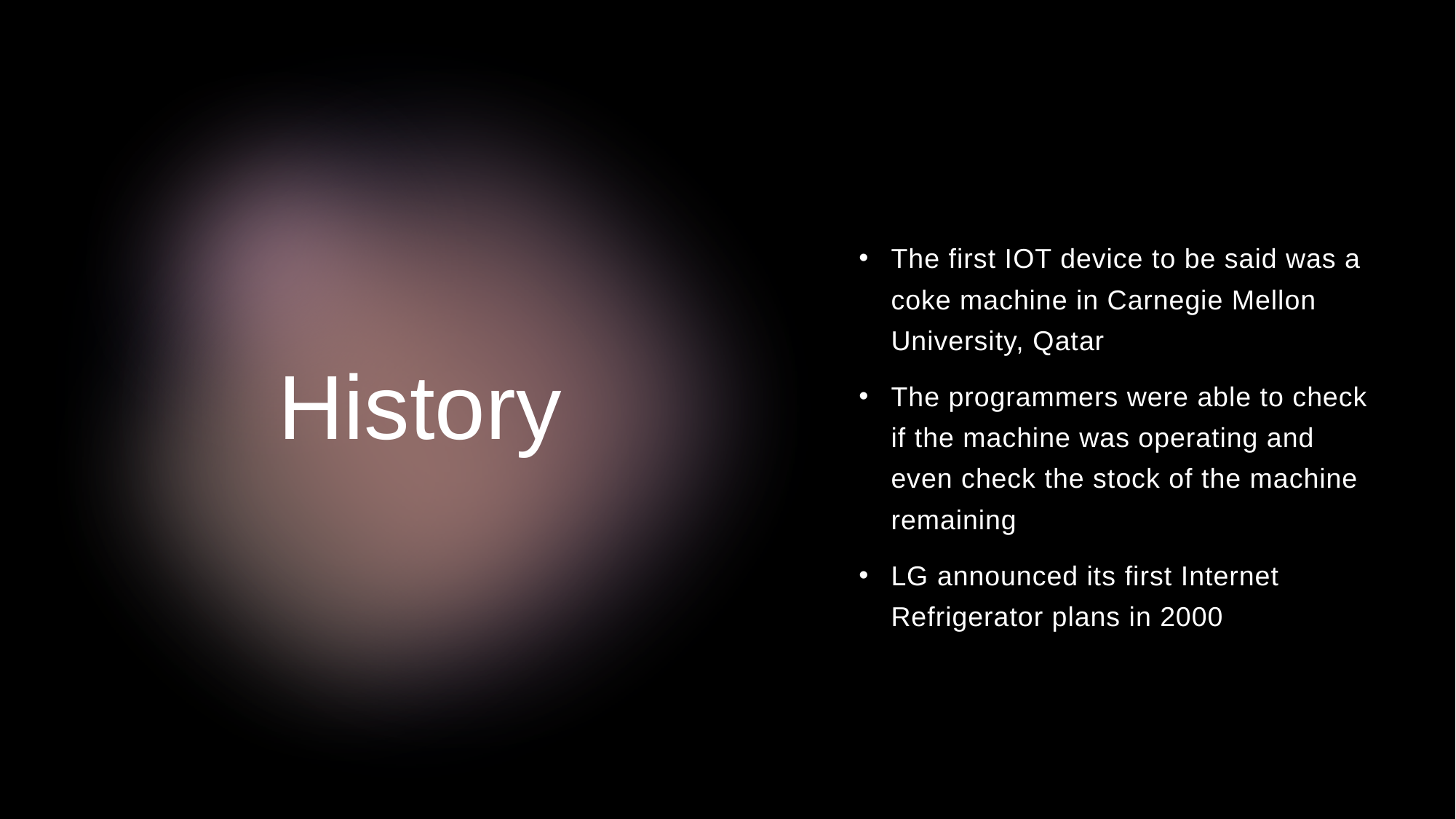

The first IOT device to be said was a coke machine in Carnegie Mellon University, Qatar
The programmers were able to check if the machine was operating and even check the stock of the machine remaining
LG announced its first Internet Refrigerator plans in 2000
# History